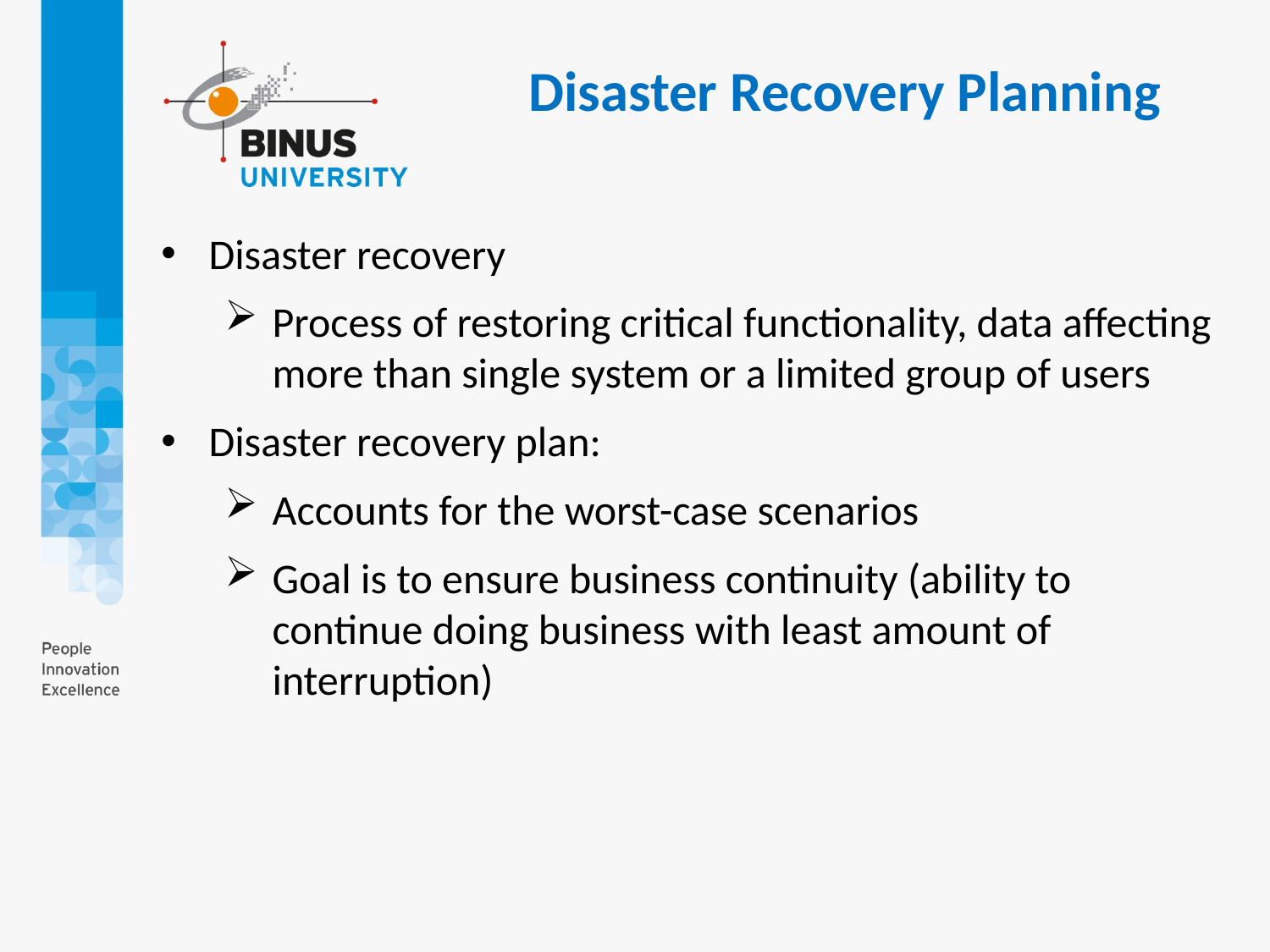

Disaster Recovery Planning
Disaster recovery
Process of restoring critical functionality, data affecting more than single system or a limited group of users
Disaster recovery plan:
Accounts for the worst-case scenarios
Goal is to ensure business continuity (ability to continue doing business with least amount of interruption)